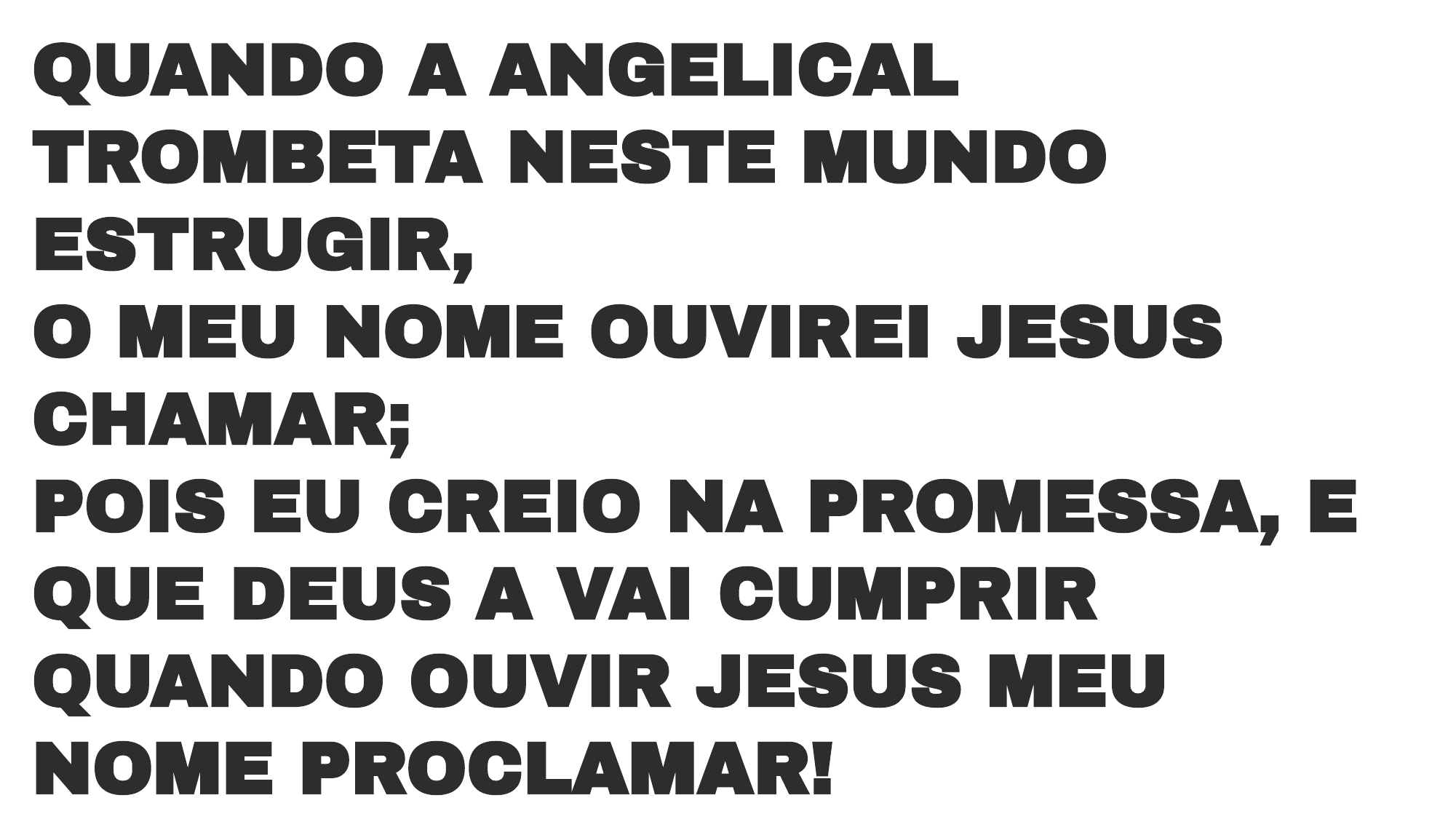

QUANDO A ANGELICAL TROMBETA NESTE MUNDO ESTRUGIR,
O MEU NOME OUVIREI JESUS CHAMAR;
POIS EU CREIO NA PROMESSA, E QUE DEUS A VAI CUMPRIR
QUANDO OUVIR JESUS MEU NOME PROCLAMAR!